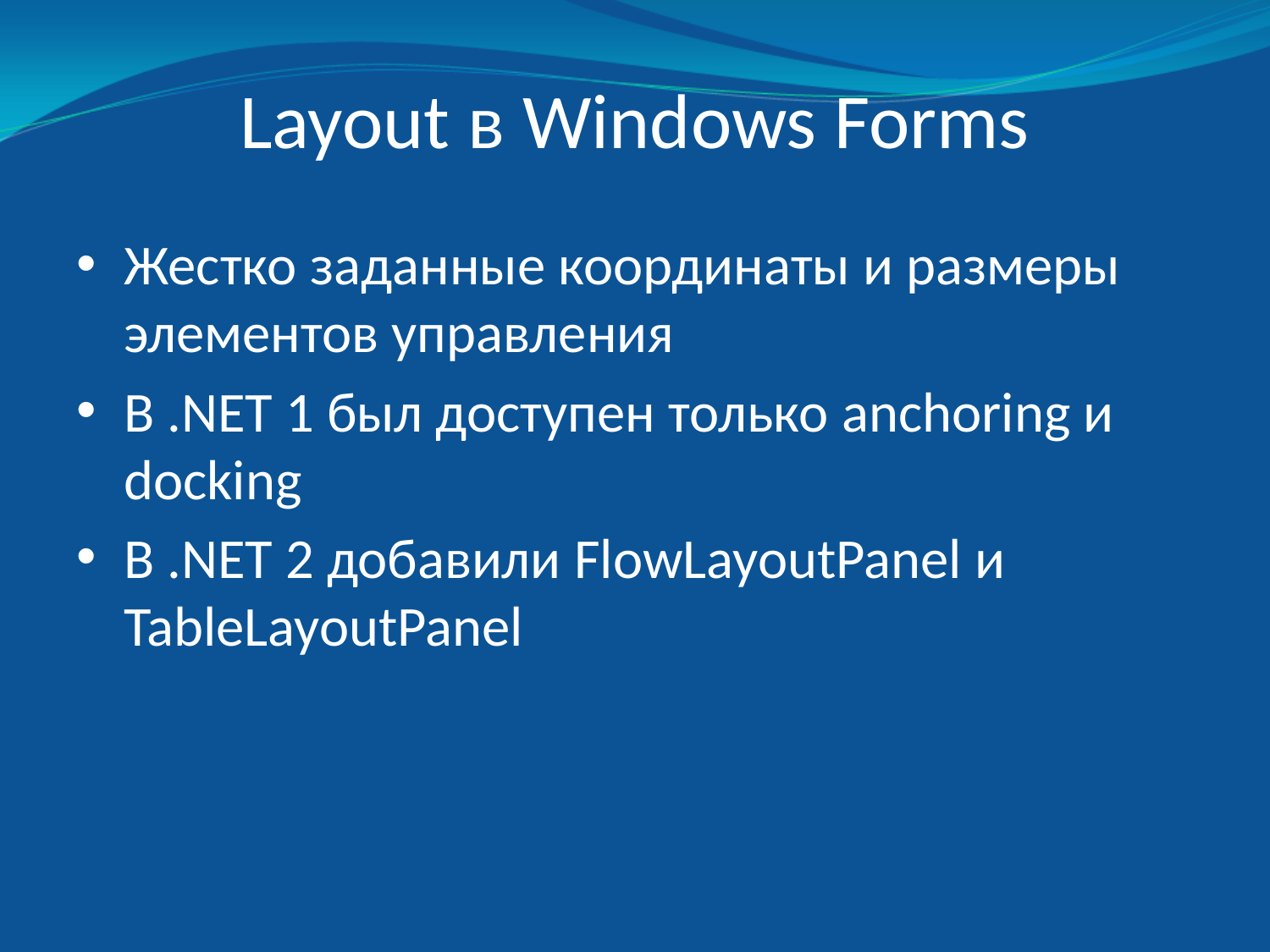

# Layout в Windows Forms
Жестко заданные координаты и размеры элементов управления
В .NET 1 был доступен только anchoring и docking
В .NET 2 добавили FlowLayoutPanel и TableLayoutPanel